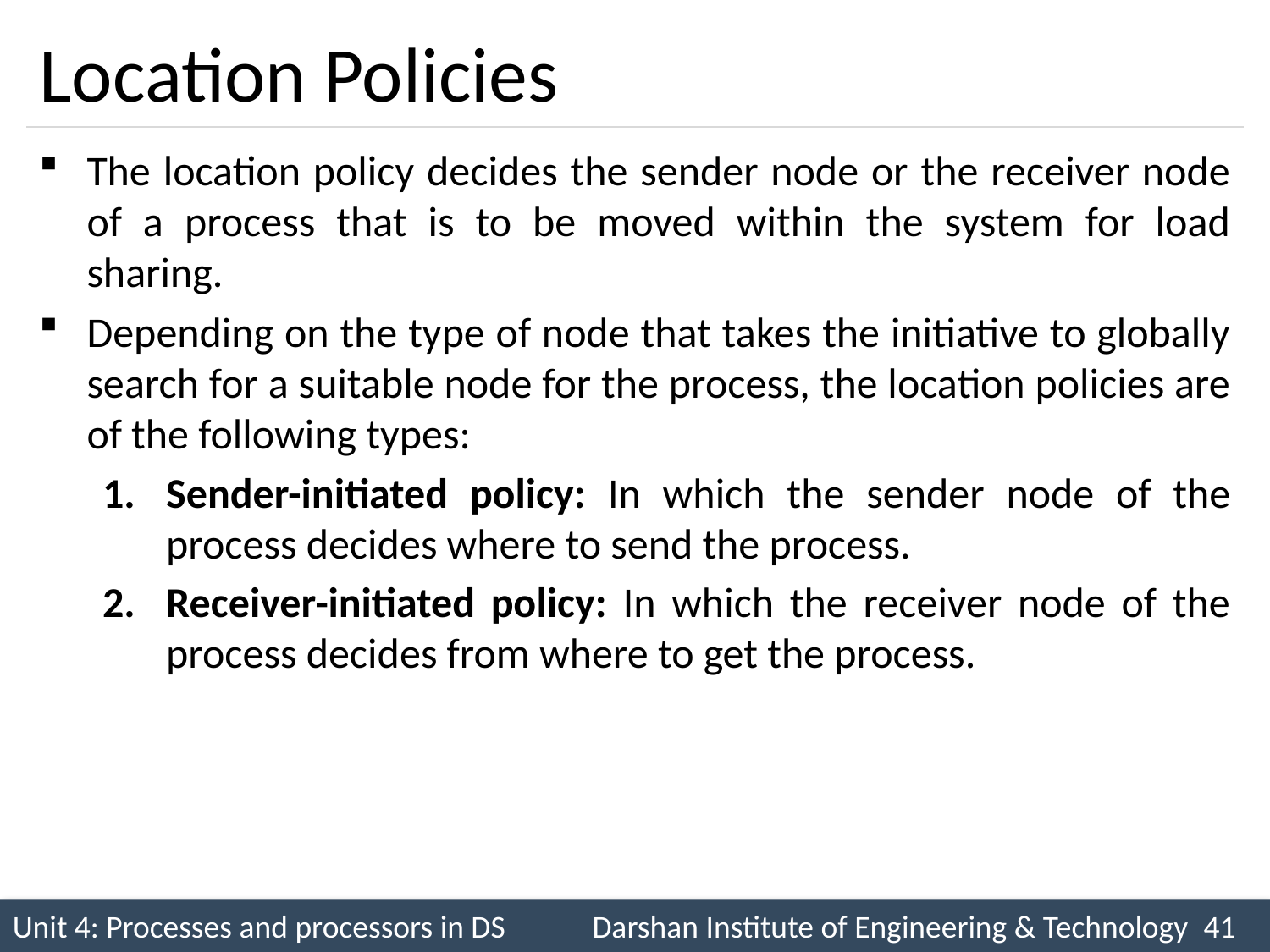

# Location Policies
The location policy decides the sender node or the receiver node of a process that is to be moved within the system for load sharing.
Depending on the type of node that takes the initiative to globally search for a suitable node for the process, the location policies are of the following types:
Sender-initiated policy: In which the sender node of the process decides where to send the process.
Receiver-initiated policy: In which the receiver node of the process decides from where to get the process.